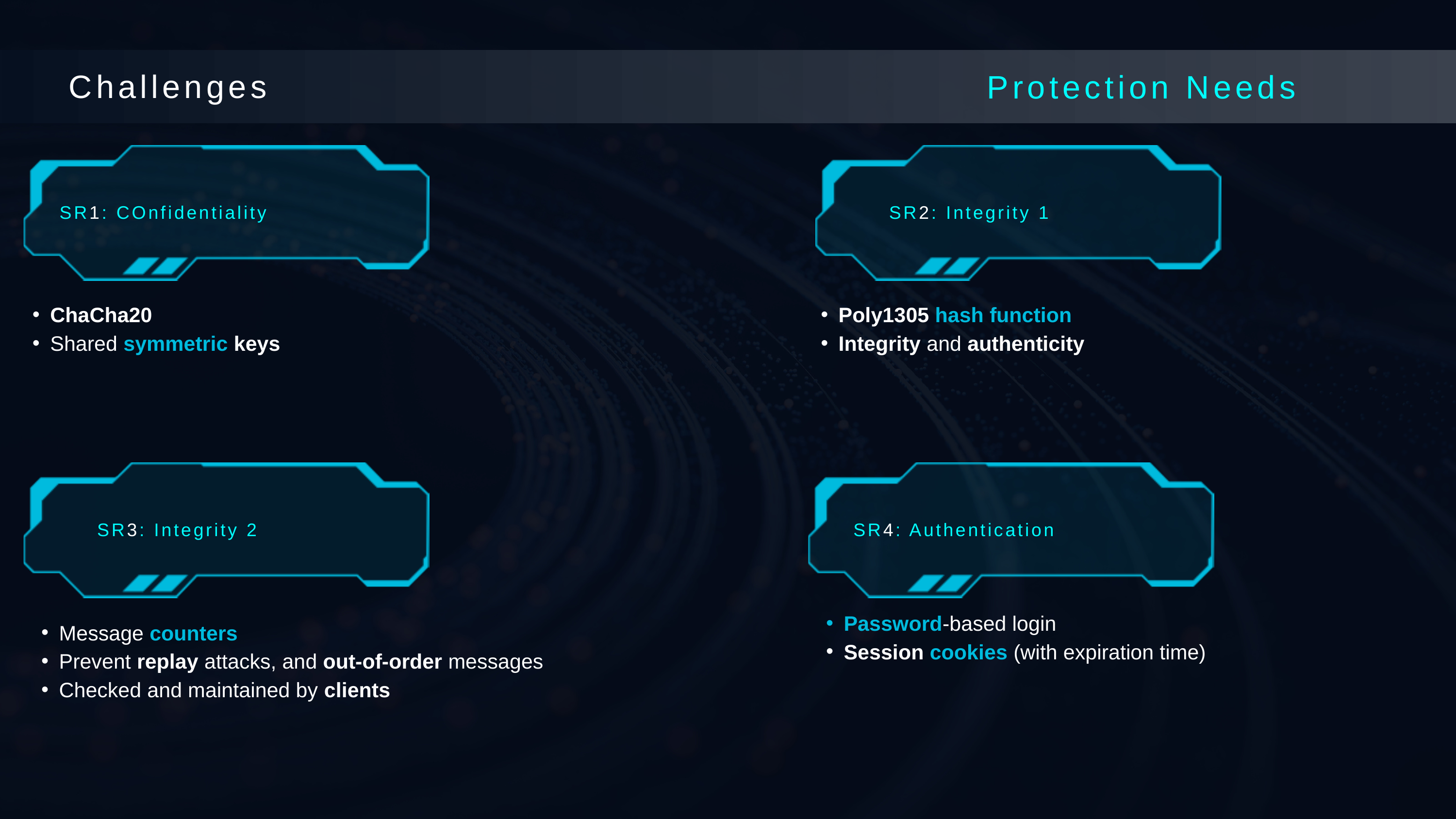

Challenges
Protection Needs

SR1: COnfidentiality

SR2: Integrity 1
ChaCha20
Shared symmetric keys
Poly1305 hash function
Integrity and authenticity

SR3: Integrity 2

SR4: Authentication
Password-based login
Session cookies (with expiration time)
Message counters
Prevent replay attacks, and out-of-order messages
Checked and maintained by clients